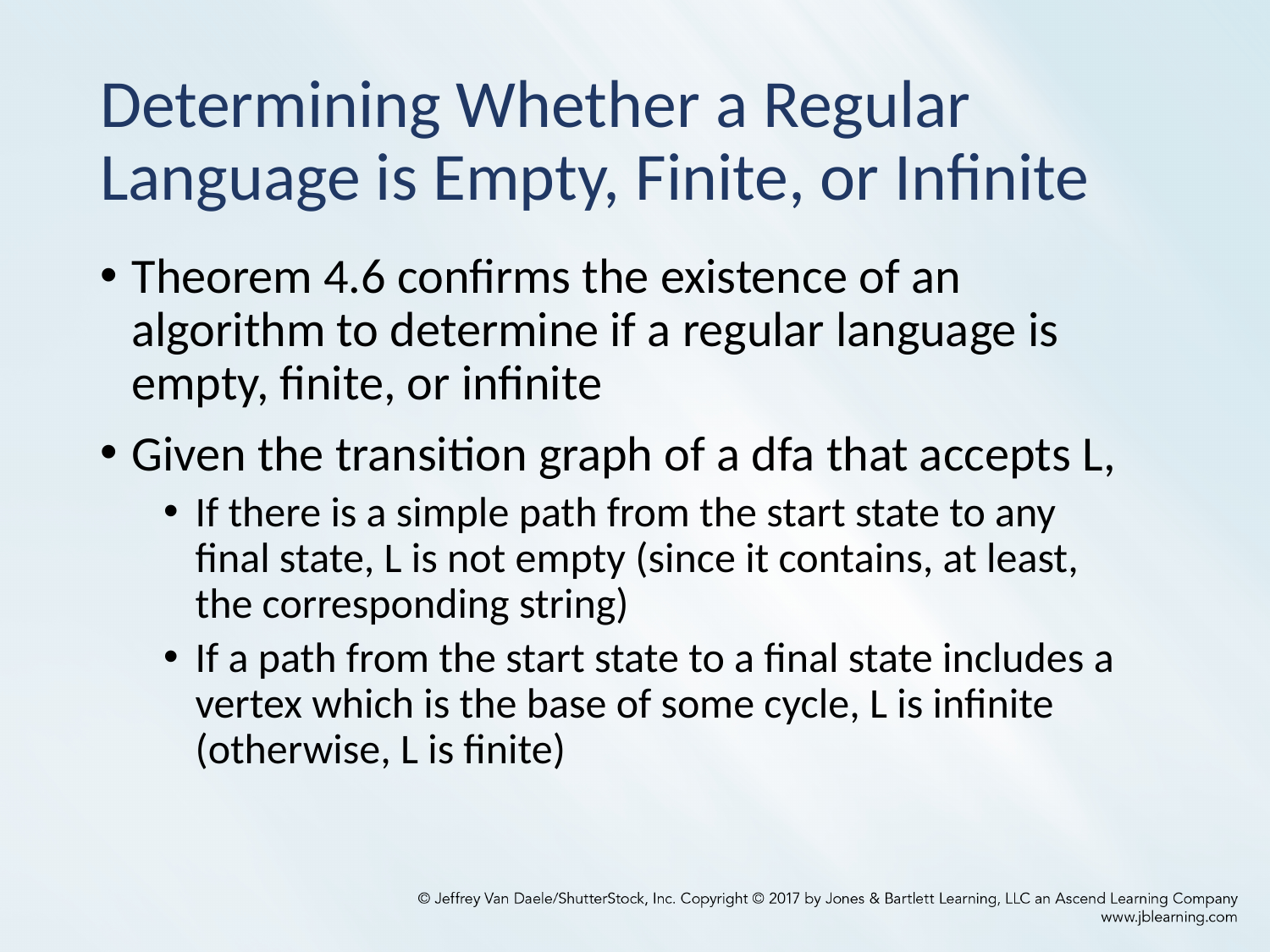

# Determining Whether a Regular Language is Empty, Finite, or Infinite
Theorem 4.6 confirms the existence of an algorithm to determine if a regular language is empty, finite, or infinite
Given the transition graph of a dfa that accepts L,
If there is a simple path from the start state to any final state, L is not empty (since it contains, at least, the corresponding string)
If a path from the start state to a final state includes a vertex which is the base of some cycle, L is infinite (otherwise, L is finite)